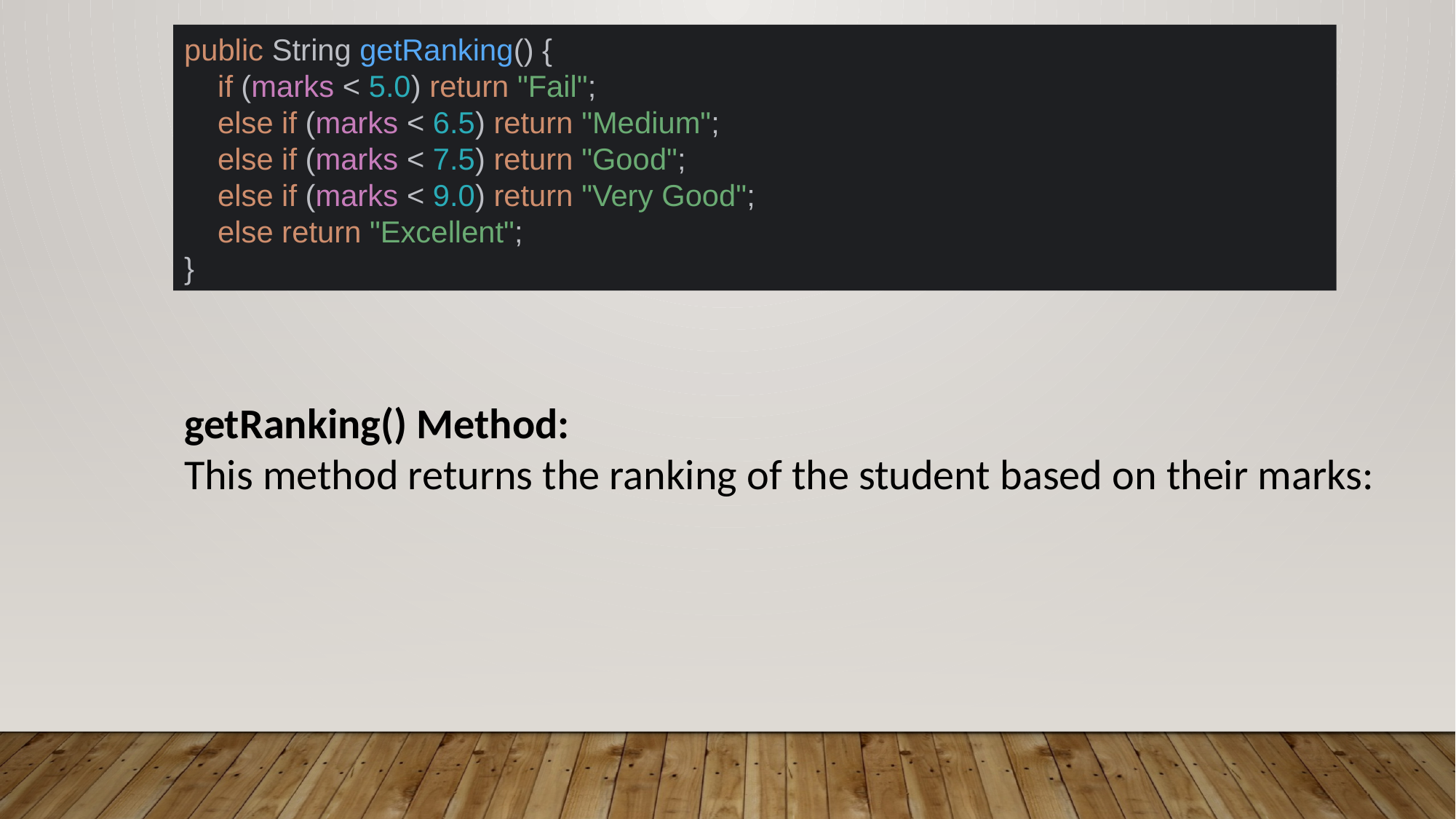

# public String getRanking() { if (marks < 5.0) return "Fail"; else if (marks < 6.5) return "Medium"; else if (marks < 7.5) return "Good"; else if (marks < 9.0) return "Very Good"; else return "Excellent"; }
getRanking() Method:
This method returns the ranking of the student based on their marks: